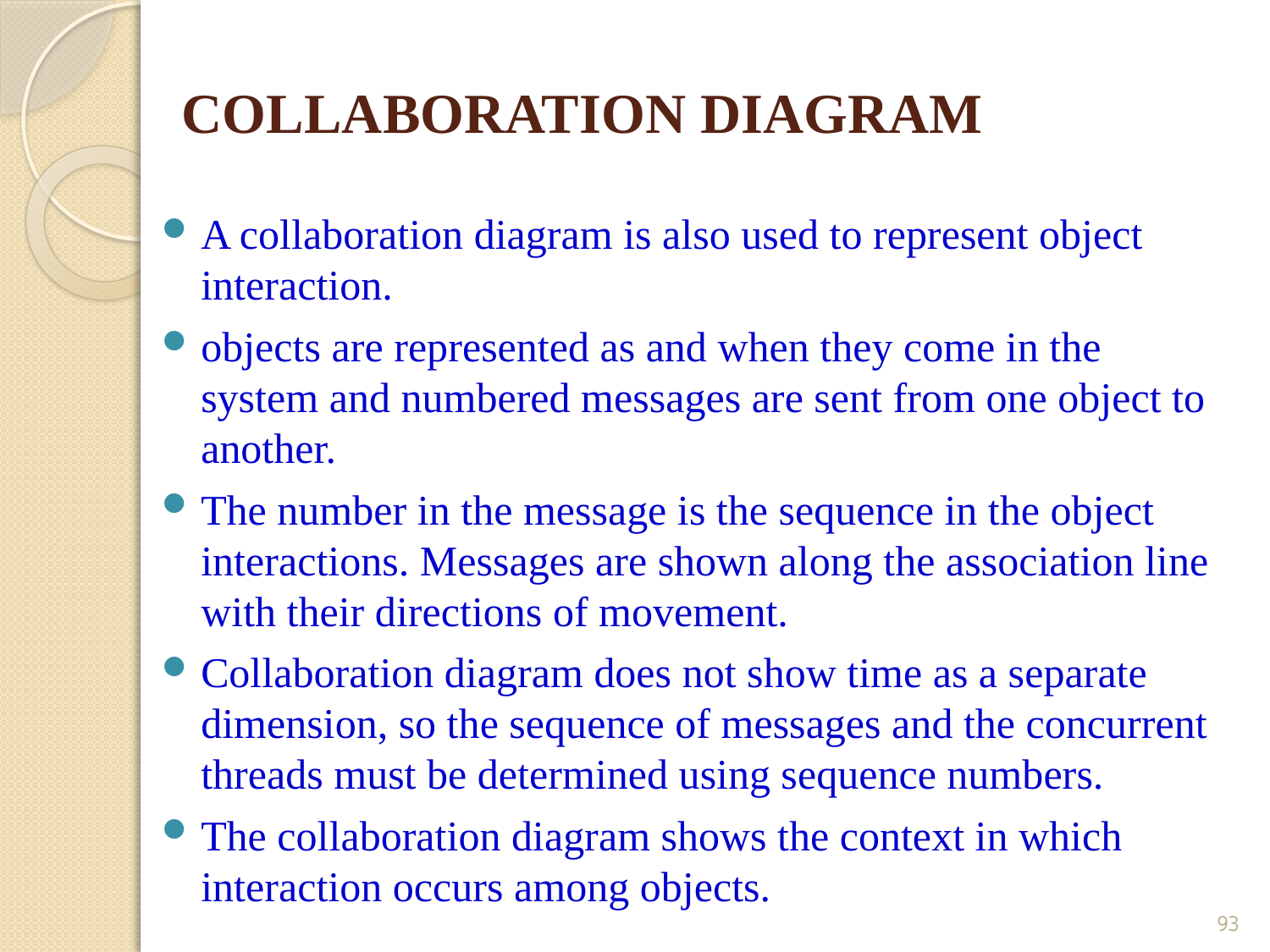

# COLLABORATION DIAGRAM
A collaboration diagram is also used to represent object interaction.
objects are represented as and when they come in the system and numbered messages are sent from one object to another.
The number in the message is the sequence in the object interactions. Messages are shown along the association line with their directions of movement.
Collaboration diagram does not show time as a separate dimension, so the sequence of messages and the concurrent threads must be determined using sequence numbers.
The collaboration diagram shows the context in which interaction occurs among objects.

93